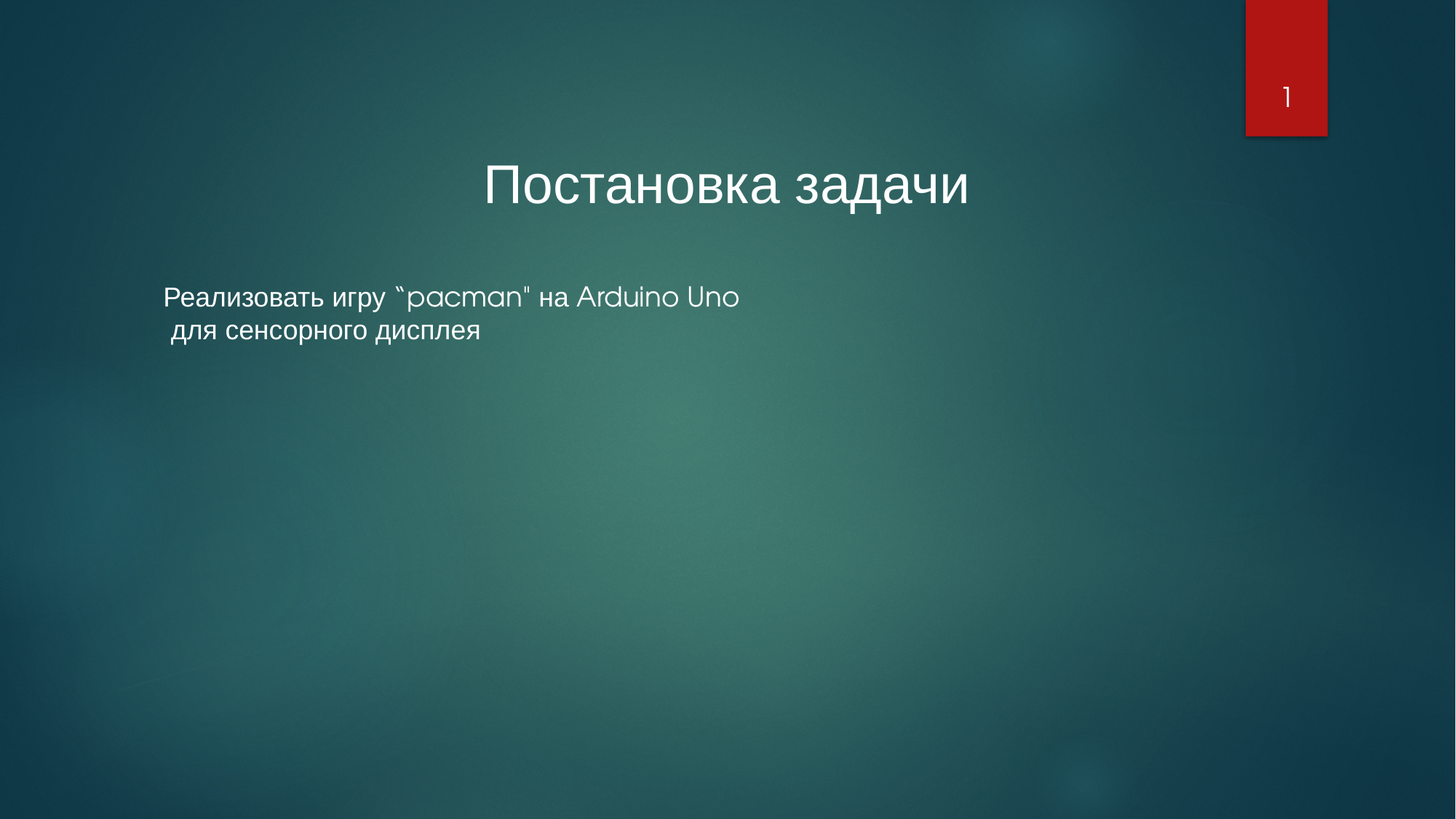

1
Постановка задачи
Реализовать игру “pacman" на Arduino Uno
 для сенсорного дисплея